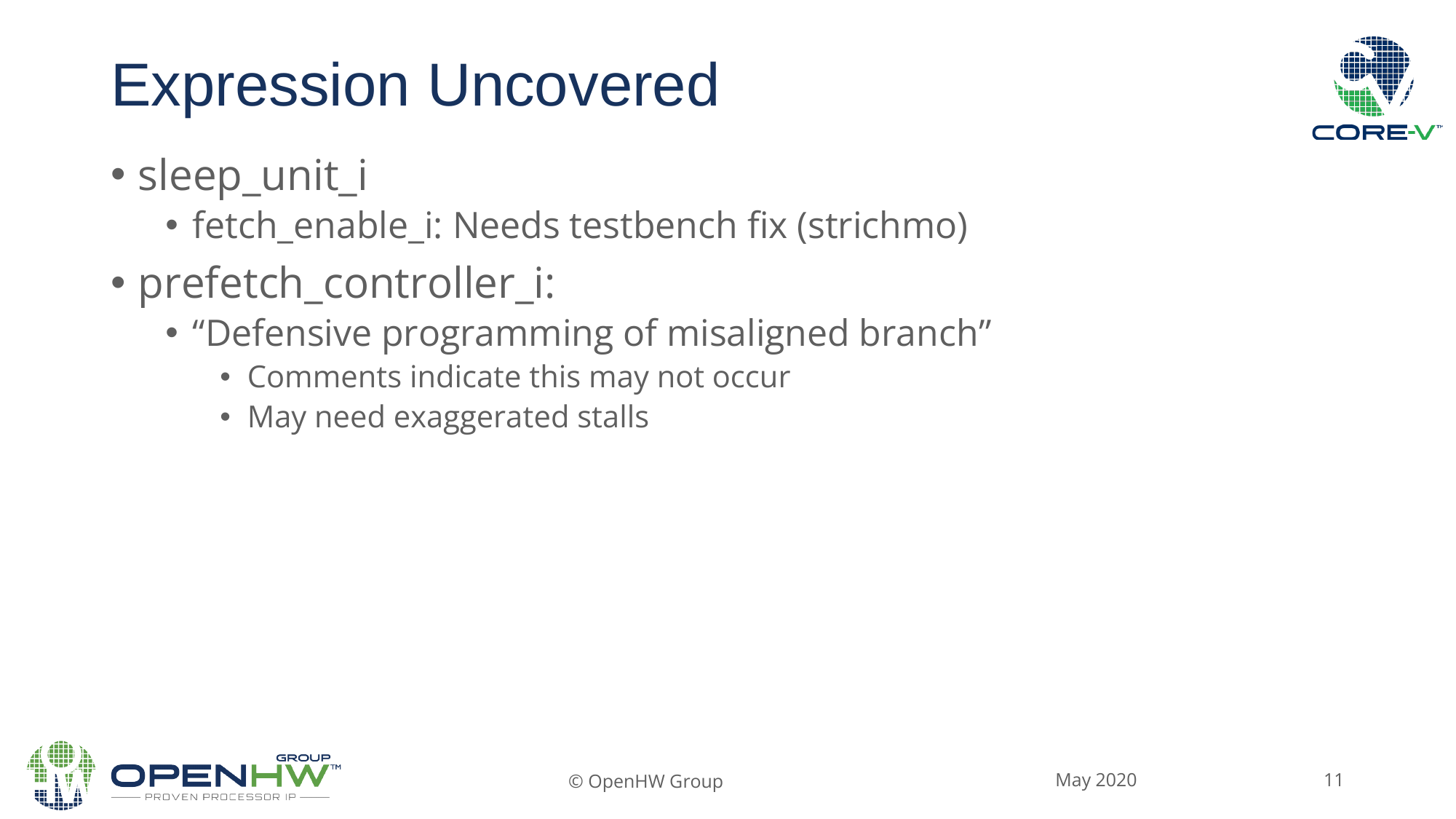

Expression Uncovered
sleep_unit_i
fetch_enable_i: Needs testbench fix (strichmo)
prefetch_controller_i:
“Defensive programming of misaligned branch”
Comments indicate this may not occur
May need exaggerated stalls

May 2020
© OpenHW Group
11